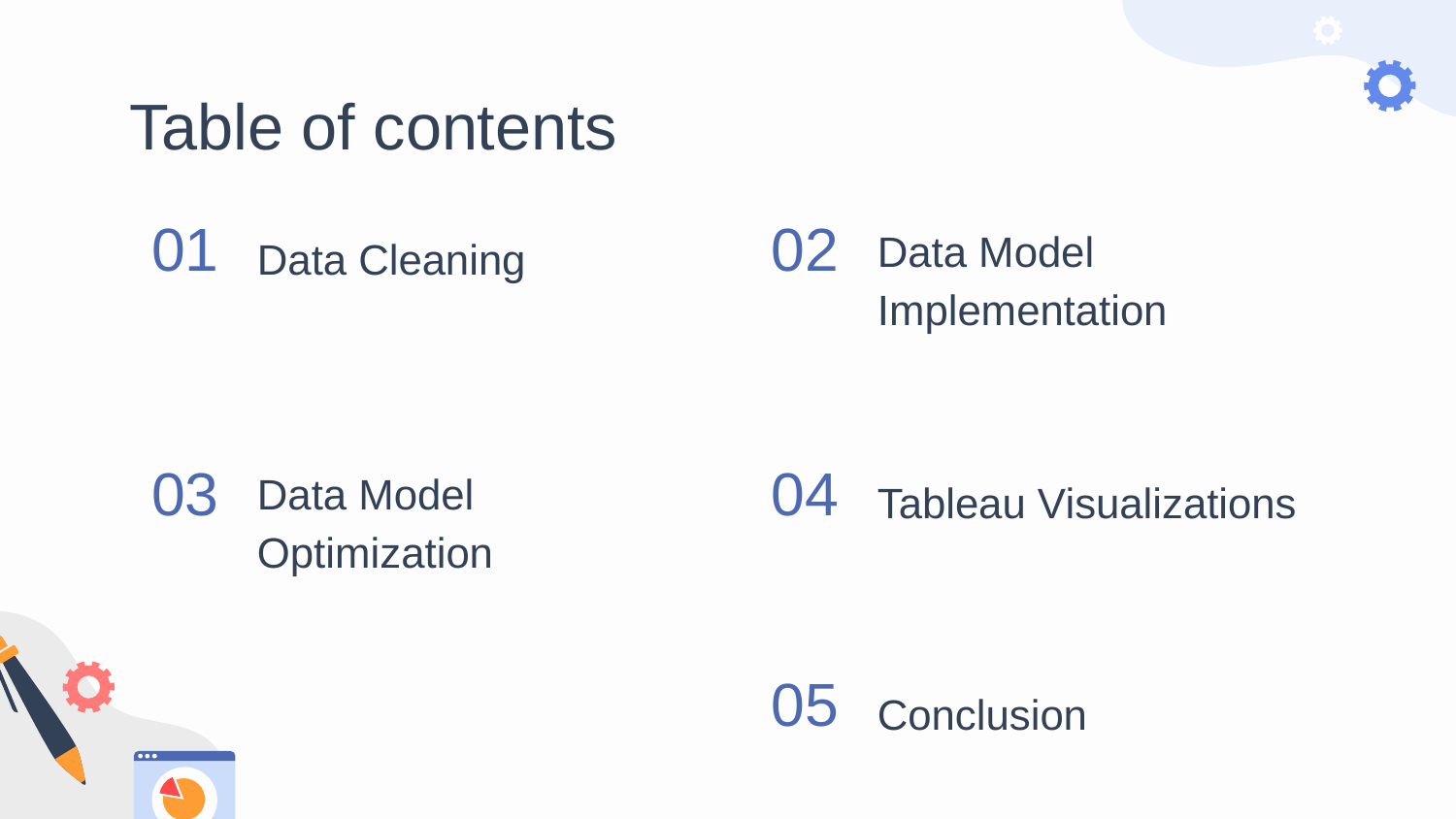

# Table of contents
Data Cleaning
Data Model Implementation
01
02
Tableau Visualizations
Data Model Optimization
03
04
Conclusion
05